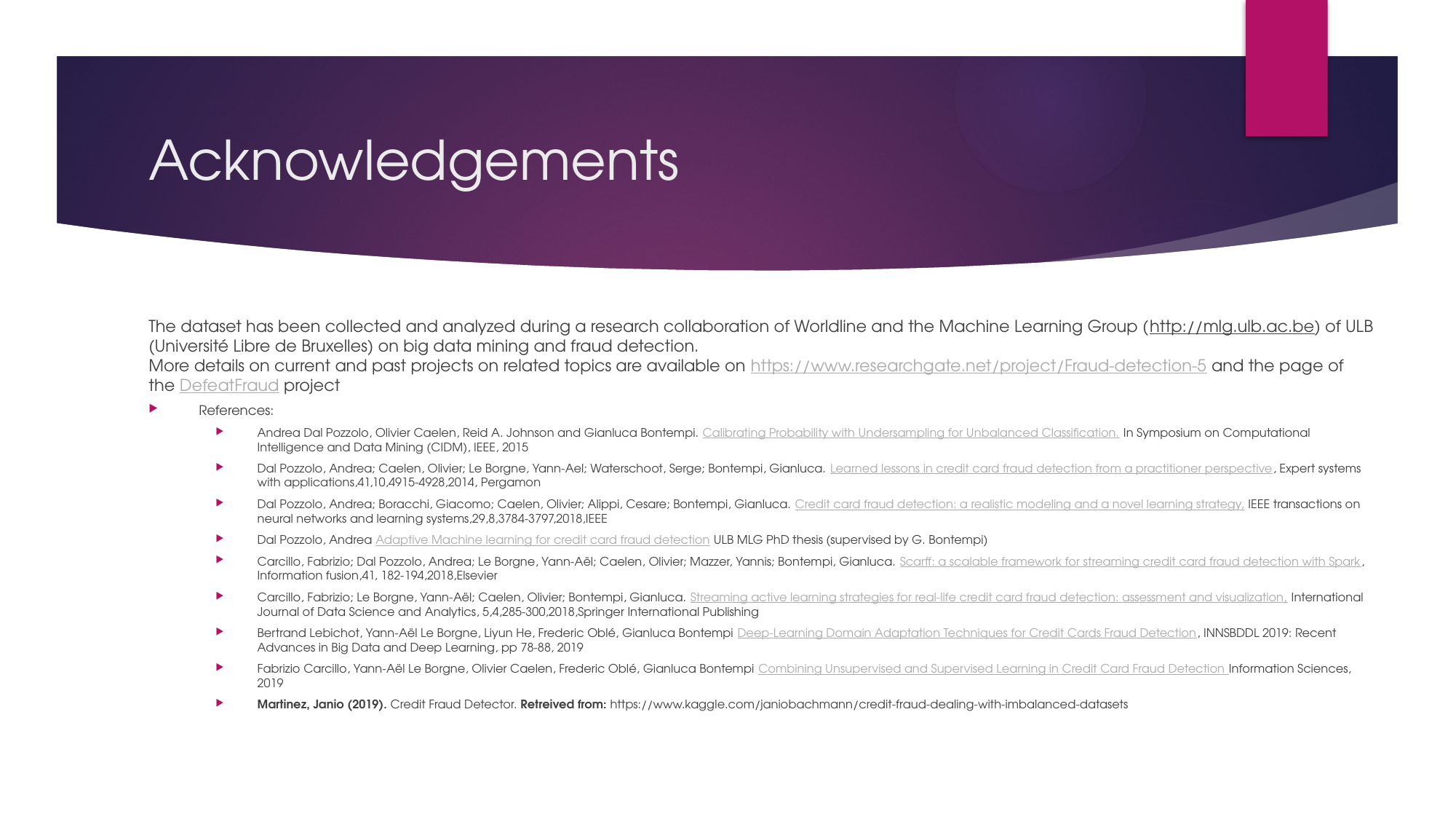

# Acknowledgements
The dataset has been collected and analyzed during a research collaboration of Worldline and the Machine Learning Group (http://mlg.ulb.ac.be) of ULB (Université Libre de Bruxelles) on big data mining and fraud detection.
More details on current and past projects on related topics are available on https://www.researchgate.net/project/Fraud-detection-5 and the page of the DefeatFraud project
References:
Andrea Dal Pozzolo, Olivier Caelen, Reid A. Johnson and Gianluca Bontempi. Calibrating Probability with Undersampling for Unbalanced Classification. In Symposium on Computational Intelligence and Data Mining (CIDM), IEEE, 2015
Dal Pozzolo, Andrea; Caelen, Olivier; Le Borgne, Yann-Ael; Waterschoot, Serge; Bontempi, Gianluca. Learned lessons in credit card fraud detection from a practitioner perspective, Expert systems with applications,41,10,4915-4928,2014, Pergamon
Dal Pozzolo, Andrea; Boracchi, Giacomo; Caelen, Olivier; Alippi, Cesare; Bontempi, Gianluca. Credit card fraud detection: a realistic modeling and a novel learning strategy, IEEE transactions on neural networks and learning systems,29,8,3784-3797,2018,IEEE
Dal Pozzolo, Andrea Adaptive Machine learning for credit card fraud detection ULB MLG PhD thesis (supervised by G. Bontempi)
Carcillo, Fabrizio; Dal Pozzolo, Andrea; Le Borgne, Yann-Aël; Caelen, Olivier; Mazzer, Yannis; Bontempi, Gianluca. Scarff: a scalable framework for streaming credit card fraud detection with Spark, Information fusion,41, 182-194,2018,Elsevier
Carcillo, Fabrizio; Le Borgne, Yann-Aël; Caelen, Olivier; Bontempi, Gianluca. Streaming active learning strategies for real-life credit card fraud detection: assessment and visualization, International Journal of Data Science and Analytics, 5,4,285-300,2018,Springer International Publishing
Bertrand Lebichot, Yann-Aël Le Borgne, Liyun He, Frederic Oblé, Gianluca Bontempi Deep-Learning Domain Adaptation Techniques for Credit Cards Fraud Detection, INNSBDDL 2019: Recent Advances in Big Data and Deep Learning, pp 78-88, 2019
Fabrizio Carcillo, Yann-Aël Le Borgne, Olivier Caelen, Frederic Oblé, Gianluca Bontempi Combining Unsupervised and Supervised Learning in Credit Card Fraud Detection Information Sciences, 2019
Martinez, Janio (2019). Credit Fraud Detector. Retreived from: https://www.kaggle.com/janiobachmann/credit-fraud-dealing-with-imbalanced-datasets